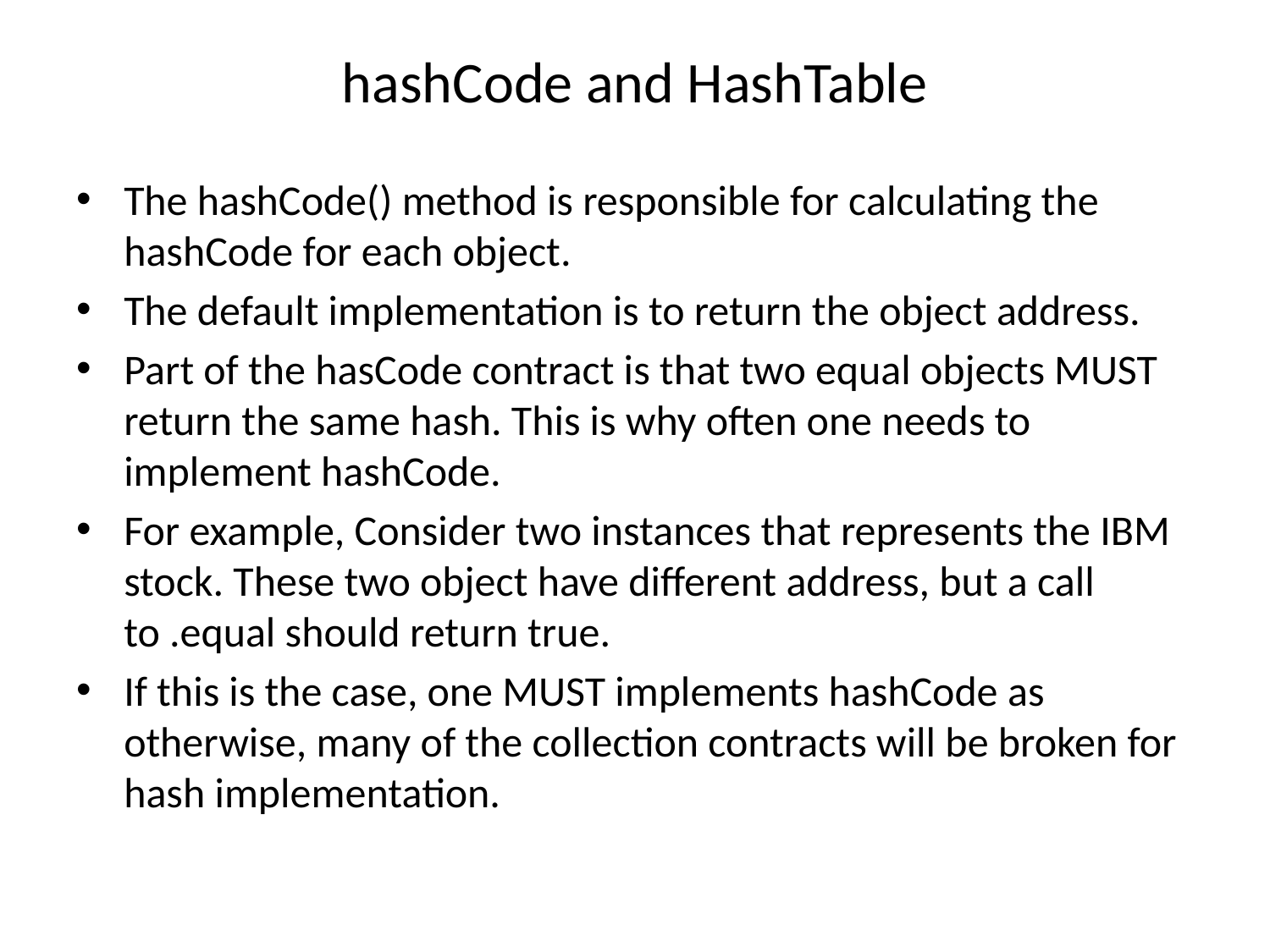

# hashCode and HashTable
The hashCode() method is responsible for calculating the hashCode for each object.
The default implementation is to return the object address.
Part of the hasCode contract is that two equal objects MUST return the same hash. This is why often one needs to implement hashCode.
For example, Consider two instances that represents the IBM stock. These two object have different address, but a call to .equal should return true.
If this is the case, one MUST implements hashCode as otherwise, many of the collection contracts will be broken for hash implementation.